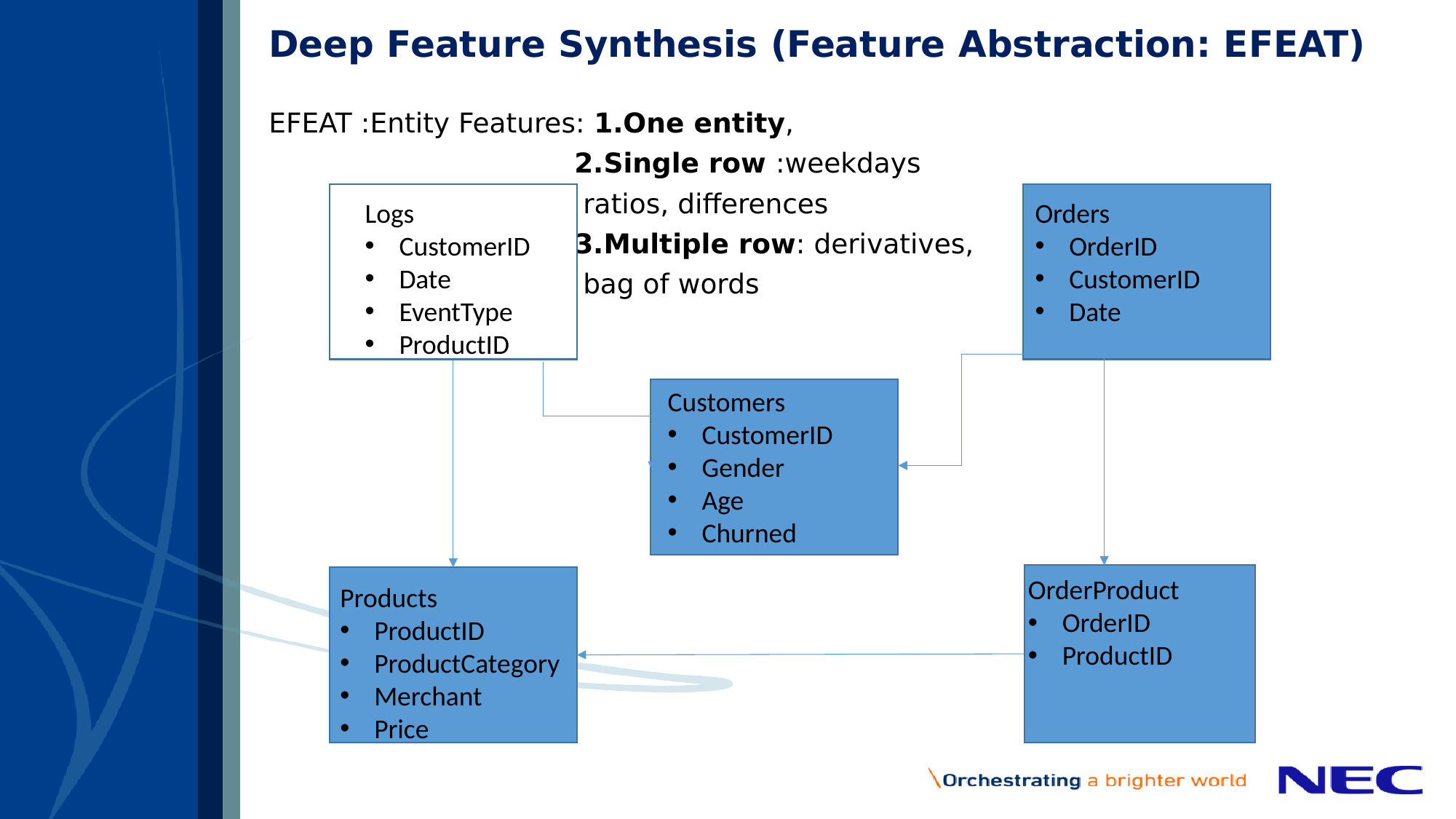

# Deep Feature Synthesis (Feature Abstraction: EFEAT)
EFEAT :Entity Features: 1.One entity,
                                   2.Single row :weekdays
                                    ratios, differences
                                   3.Multiple row: derivatives,
                                    bag of words

Logs
CustomerID
Date
EventType
ProductID
Orders
OrderID
CustomerID
Date

Customers
CustomerID
Gender
Age
Churned

OrderProduct
OrderID
ProductID

Products
ProductID
ProductCategory
Merchant
Price